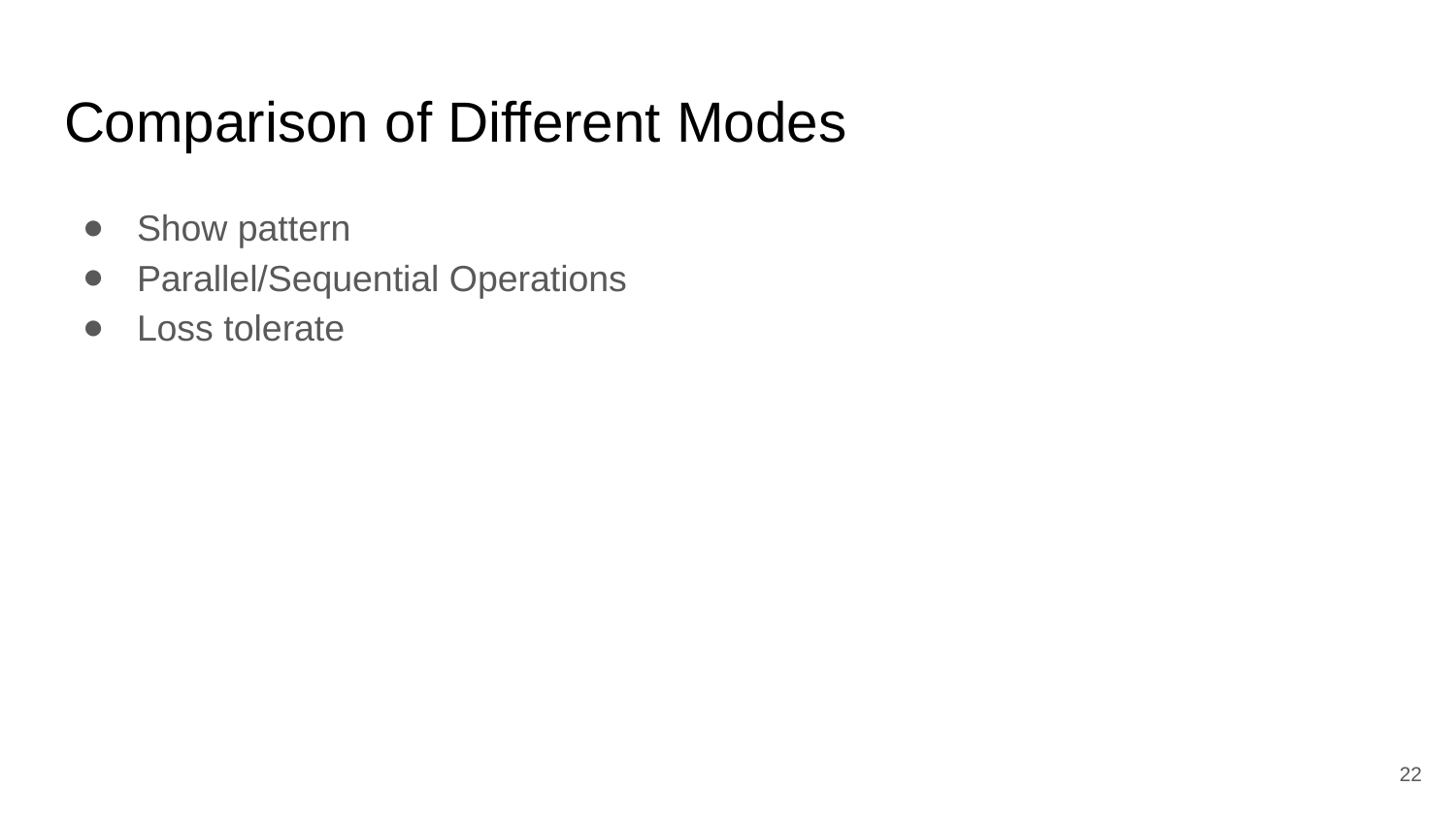

# Comparison of Different Modes
Show pattern
Parallel/Sequential Operations
Loss tolerate

22